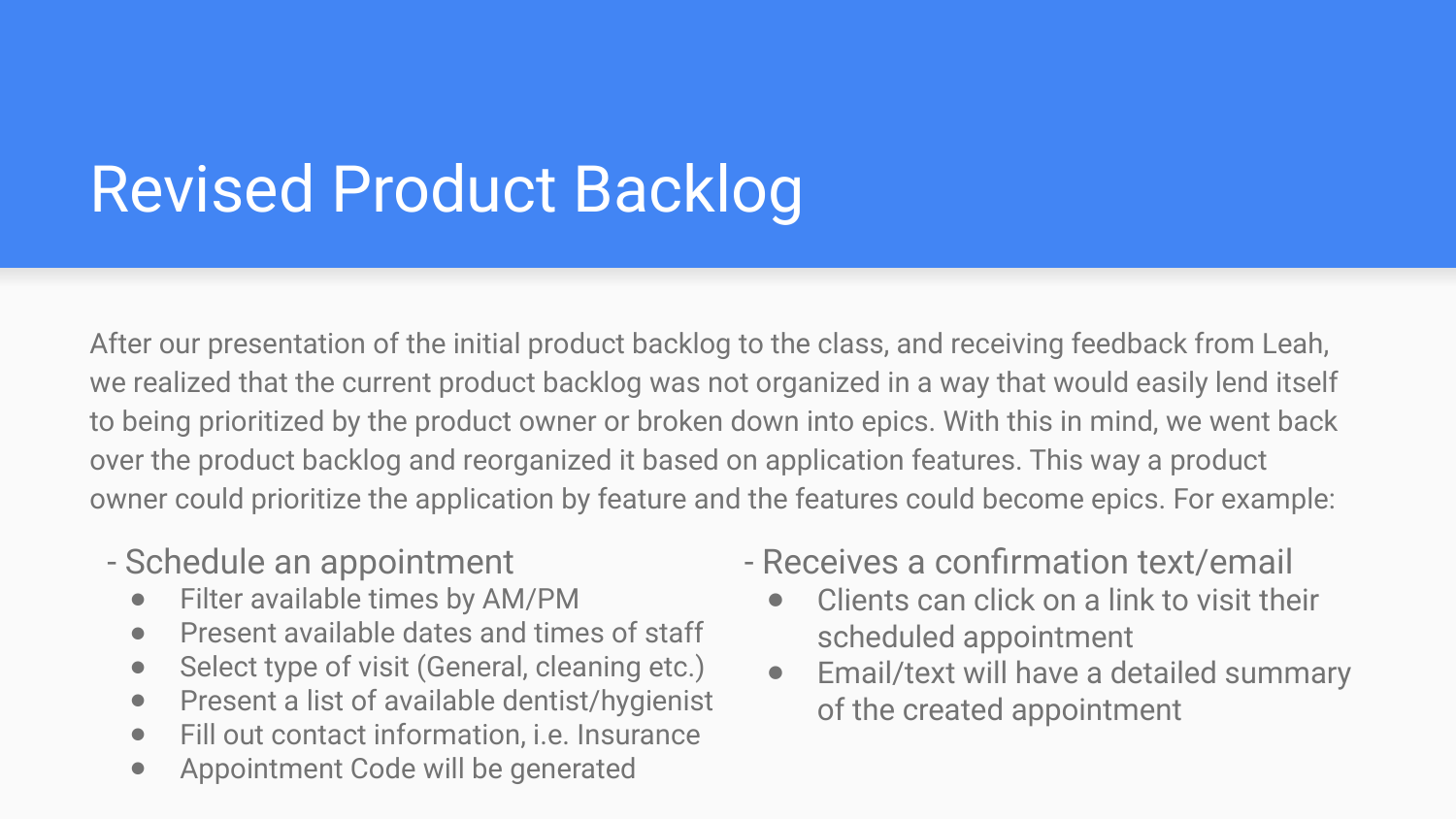

# Revised Product Backlog
After our presentation of the initial product backlog to the class, and receiving feedback from Leah, we realized that the current product backlog was not organized in a way that would easily lend itself to being prioritized by the product owner or broken down into epics. With this in mind, we went back over the product backlog and reorganized it based on application features. This way a product owner could prioritize the application by feature and the features could become epics. For example:
- Schedule an appointment
Filter available times by AM/PM
Present available dates and times of staff
Select type of visit (General, cleaning etc.)
Present a list of available dentist/hygienist
Fill out contact information, i.e. Insurance
Appointment Code will be generated

- Receives a confirmation text/email
Clients can click on a link to visit their scheduled appointment
Email/text will have a detailed summary of the created appointment